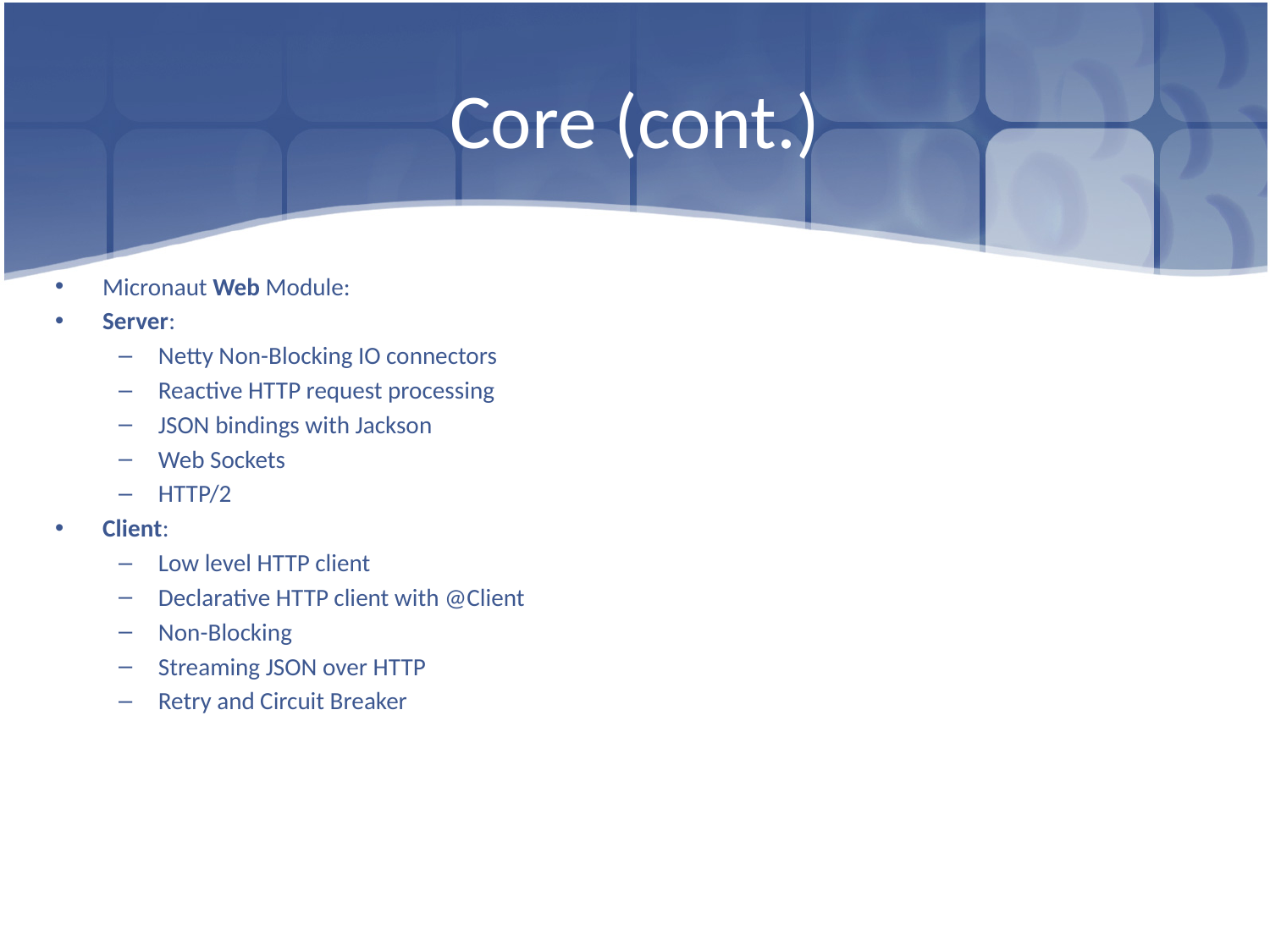

# Core (cont.)
Micronaut Web Module:
Server:
Netty Non-Blocking IO connectors
Reactive HTTP request processing
JSON bindings with Jackson
Web Sockets
HTTP/2
Client:
Low level HTTP client
Declarative HTTP client with @Client
Non-Blocking
Streaming JSON over HTTP
Retry and Circuit Breaker